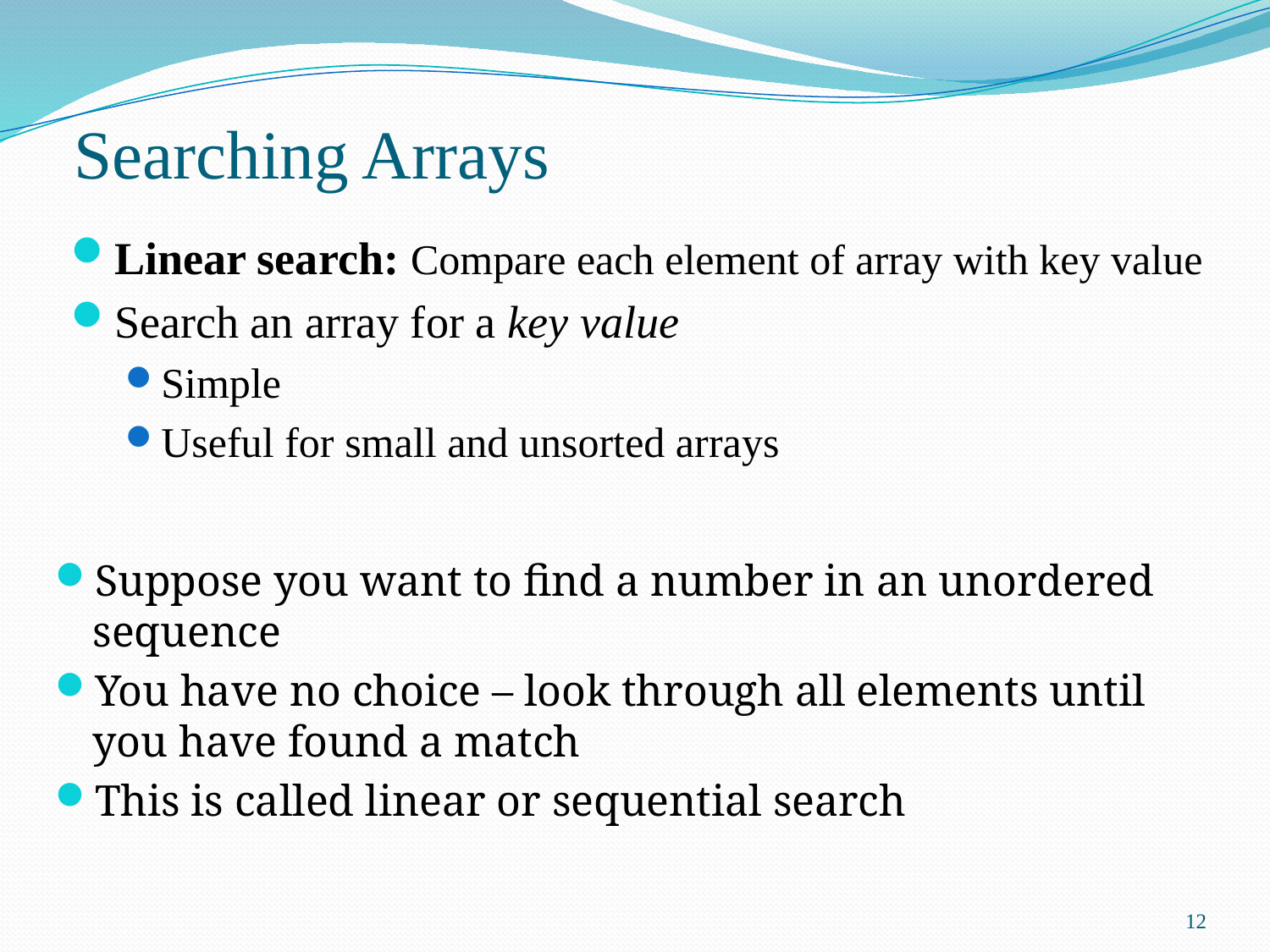

# Searching Arrays
Linear search: Compare each element of array with key value
Search an array for a key value
Simple
Useful for small and unsorted arrays
Suppose you want to find a number in an unordered sequence
You have no choice – look through all elements until you have found a match
This is called linear or sequential search

12